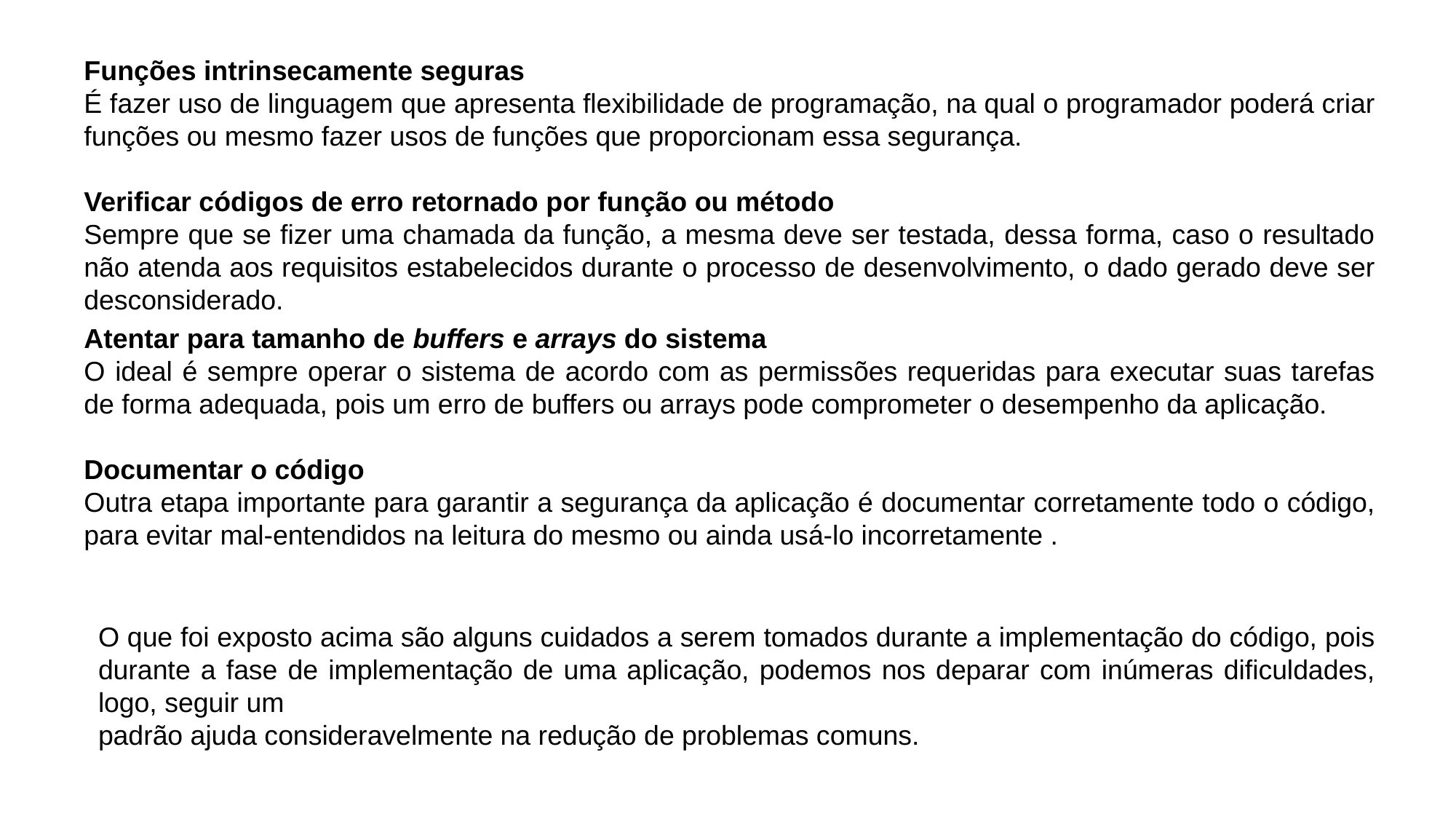

Funções intrinsecamente seguras
É fazer uso de linguagem que apresenta flexibilidade de programação, na qual o programador poderá criar funções ou mesmo fazer usos de funções que proporcionam essa segurança.

Verificar códigos de erro retornado por função ou método
Sempre que se fizer uma chamada da função, a mesma deve ser testada, dessa forma, caso o resultado não atenda aos requisitos estabelecidos durante o processo de desenvolvimento, o dado gerado deve ser desconsiderado.
Atentar para tamanho de buffers e arrays do sistema
O ideal é sempre operar o sistema de acordo com as permissões requeridas para executar suas tarefas de forma adequada, pois um erro de buffers ou arrays pode comprometer o desempenho da aplicação.

Documentar o código
Outra etapa importante para garantir a segurança da aplicação é documentar corretamente todo o código, para evitar mal-entendidos na leitura do mesmo ou ainda usá-lo incorretamente .
O que foi exposto acima são alguns cuidados a serem tomados durante a implementação do código, pois durante a fase de implementação de uma aplicação, podemos nos deparar com inúmeras dificuldades, logo, seguir um
padrão ajuda consideravelmente na redução de problemas comuns.